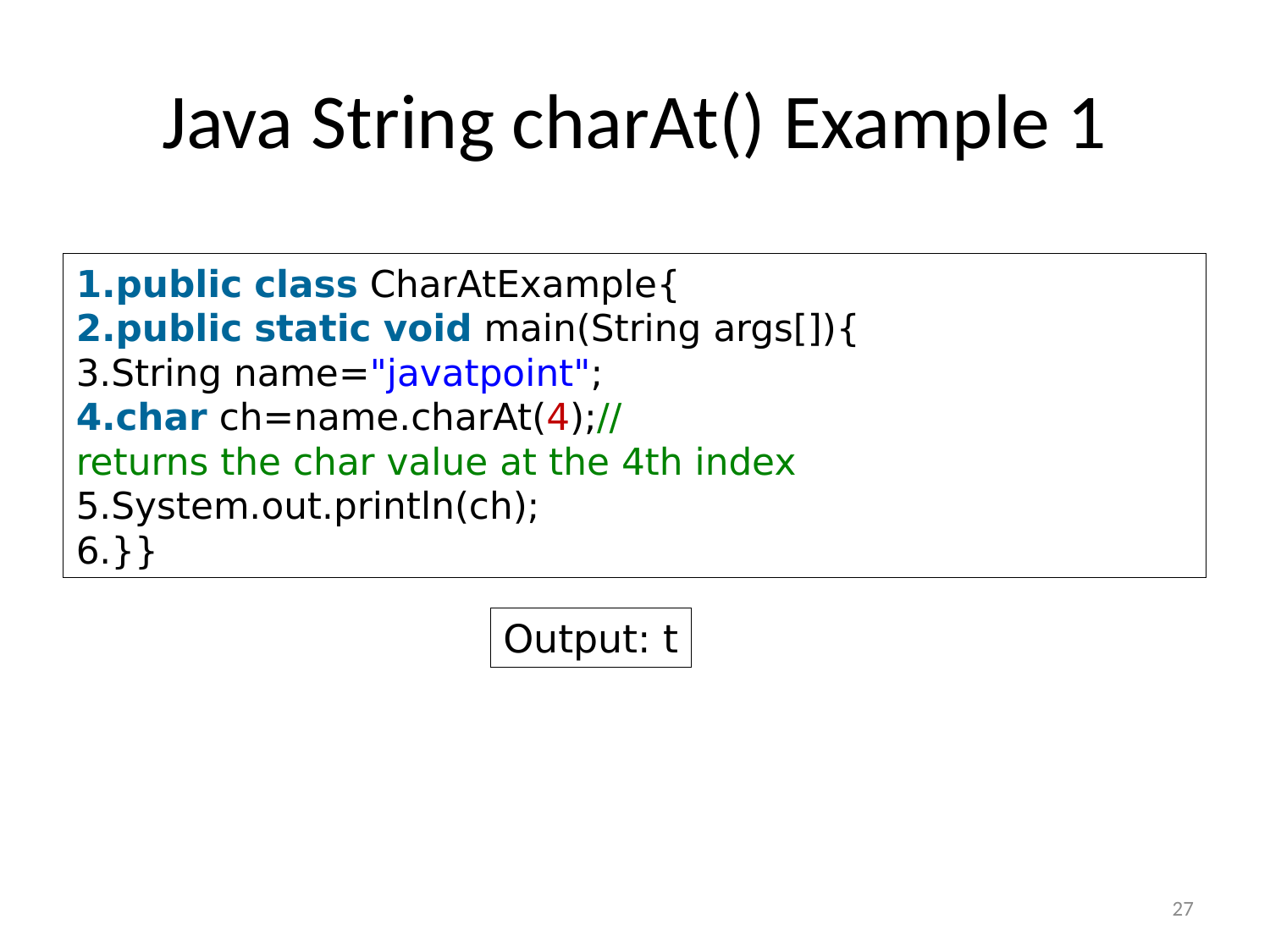

# Java String charAt() Example 1
public class CharAtExample{
public static void main(String args[]){
String name="javatpoint";
char ch=name.charAt(4);//returns the char value at the 4th index
System.out.println(ch);
}}
Output: t
27